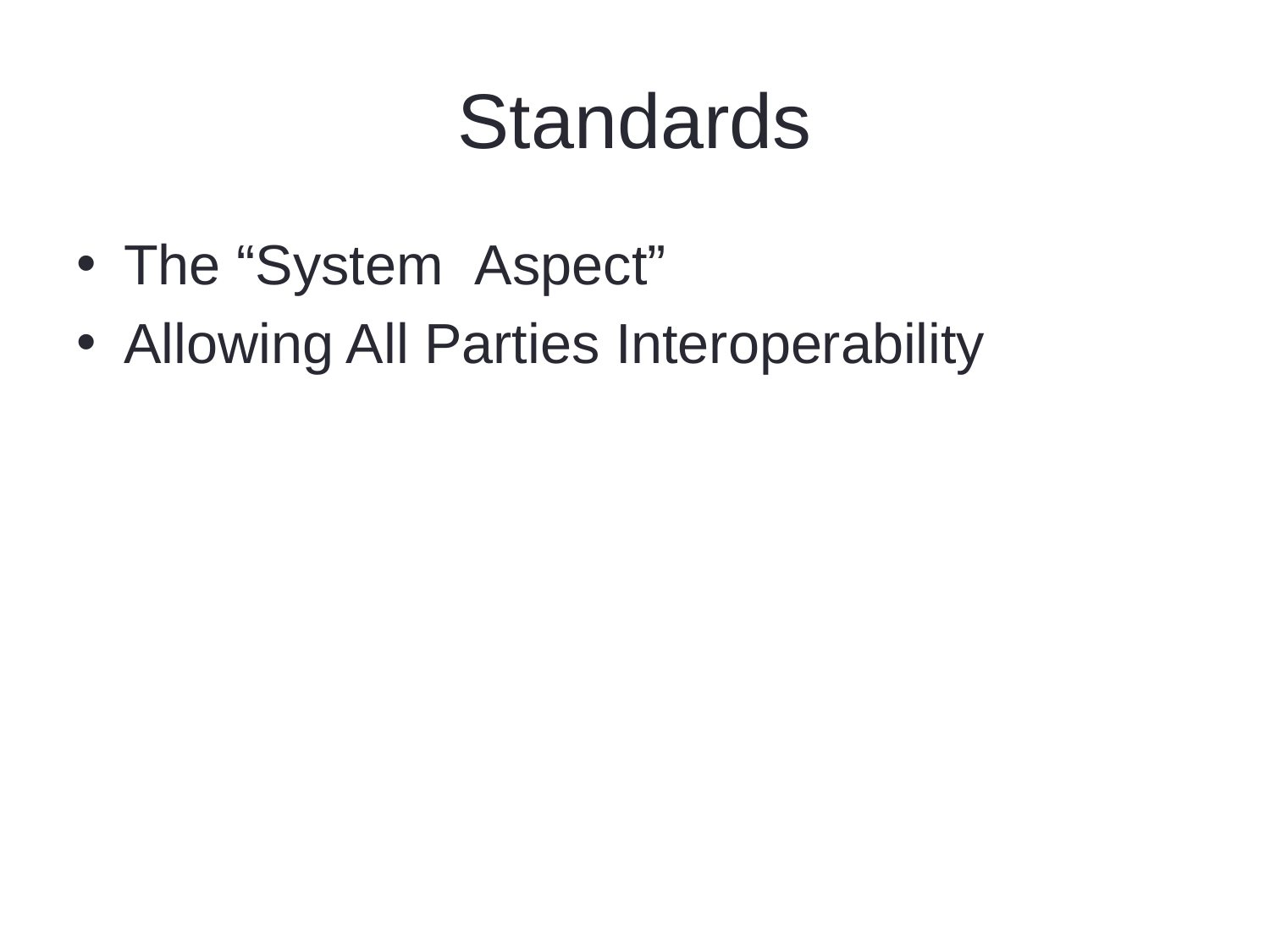

# Standards
The “System  Aspect”
Allowing All Parties Interoperability